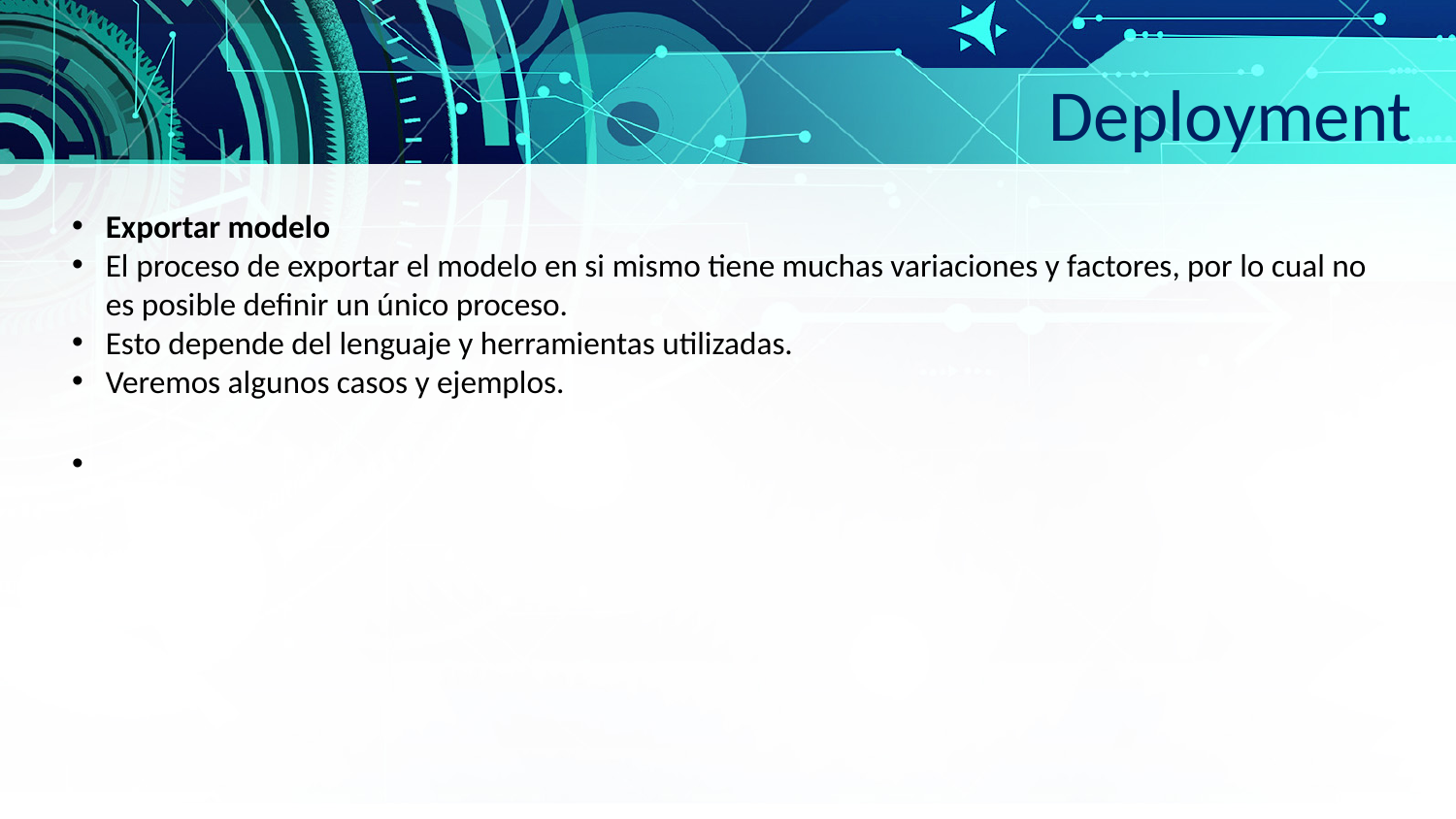

Deployment
Exportar modelo
El proceso de exportar el modelo en si mismo tiene muchas variaciones y factores, por lo cual no es posible definir un único proceso.
Esto depende del lenguaje y herramientas utilizadas.
Veremos algunos casos y ejemplos.